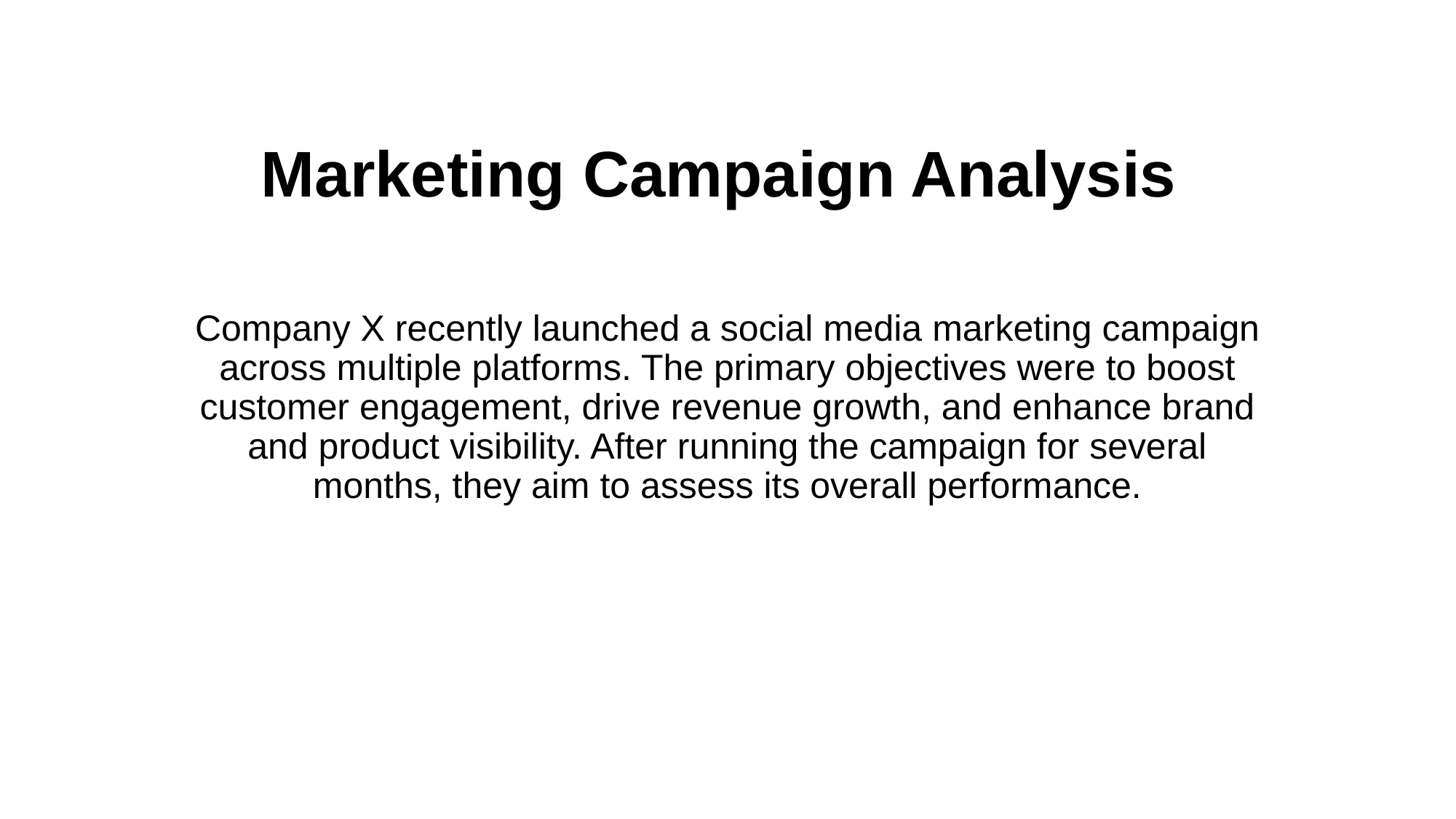

# Marketing Campaign Analysis
Company X recently launched a social media marketing campaign across multiple platforms. The primary objectives were to boost customer engagement, drive revenue growth, and enhance brand and product visibility. After running the campaign for several months, they aim to assess its overall performance.